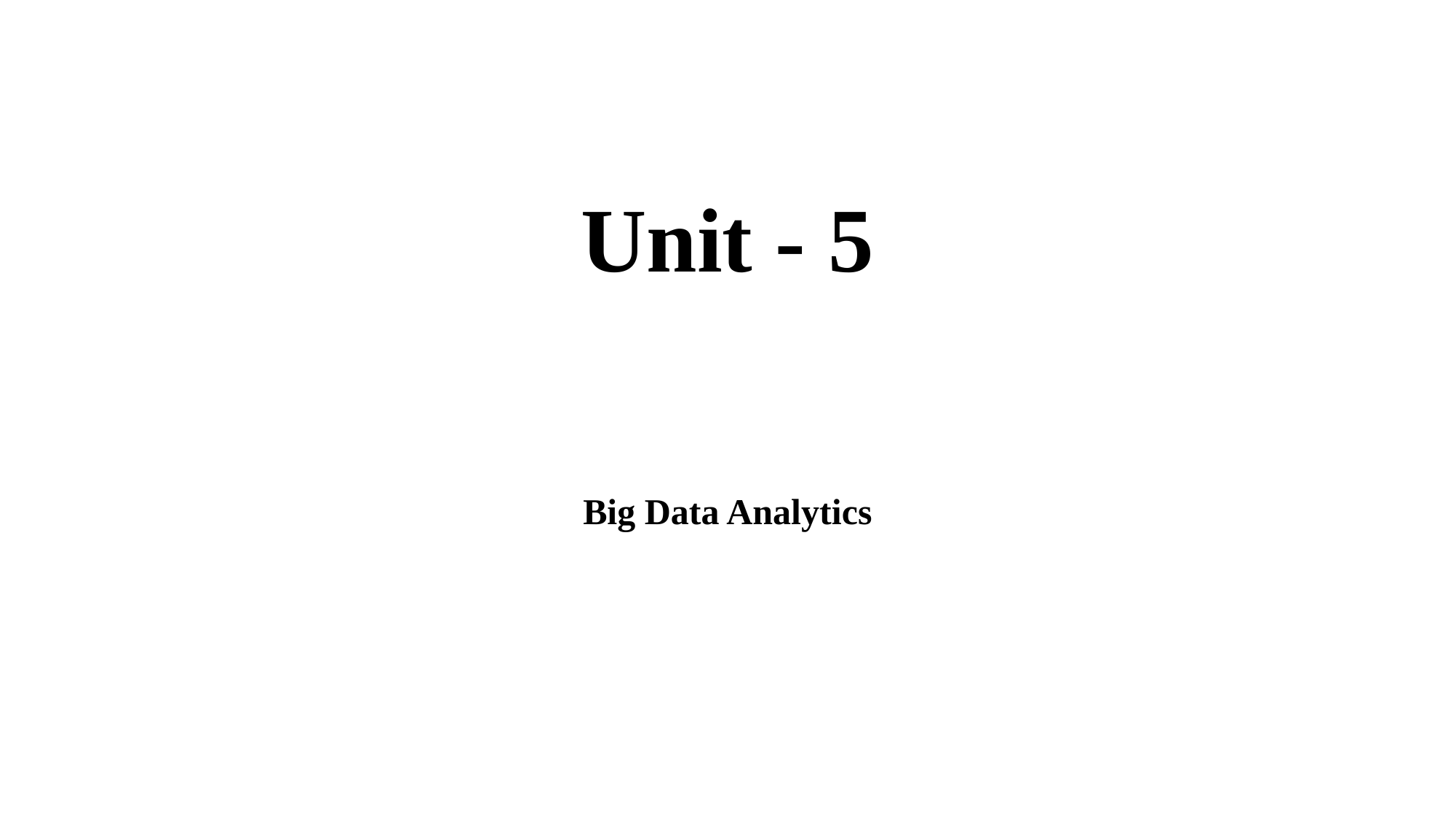

# Unit - 5
Big Data Analytics